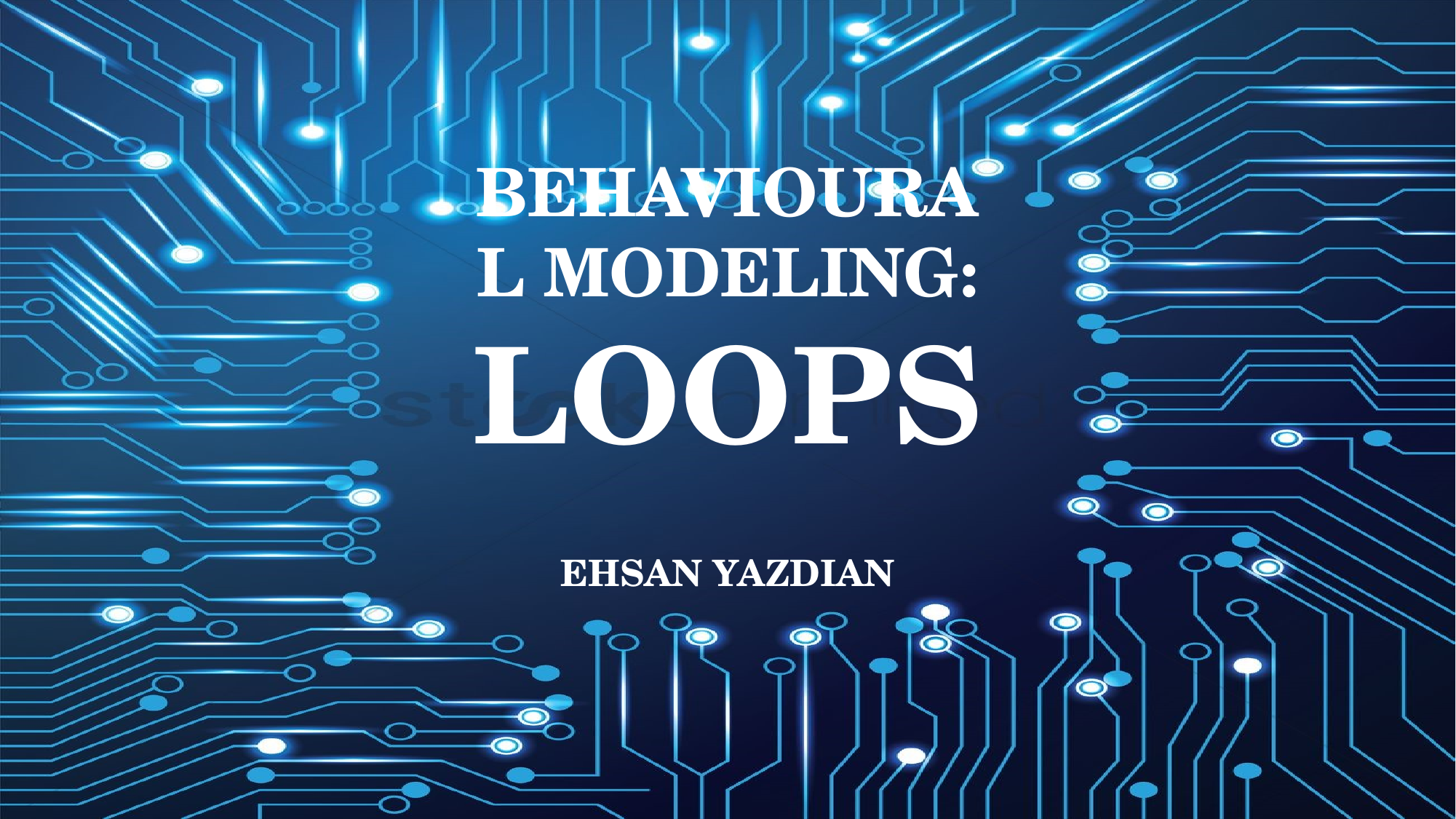

# Behavioural Modeling: Loops Ehsan Yazdian
1